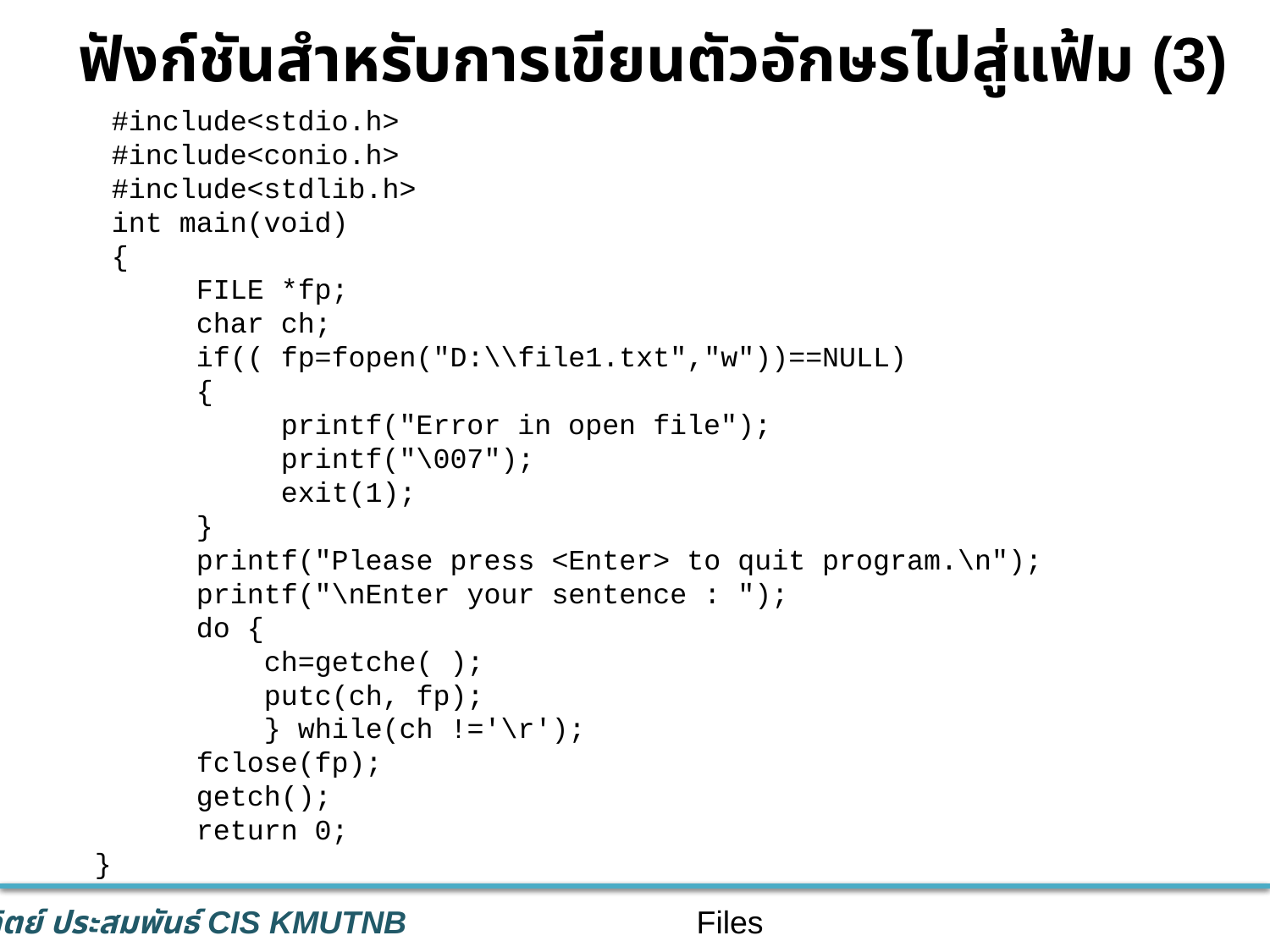

# ฟังก์ชันสำหรับการเขียนตัวอักษรไปสู่แฟ้ม (3)
  #include<stdio.h>
  #include<conio.h>
  #include<stdlib.h>
  int main(void)
  {
       FILE *fp;
       char ch;
       if(( fp=fopen("D:\\file1.txt","w"))==NULL)
       {
            printf("Error in open file");
            printf("\007");
            exit(1);
       }
       printf("Please press <Enter> to quit program.\n");
       printf("\nEnter your sentence : ");
       do {
           ch=getche( );
           putc(ch, fp);
           } while(ch !='\r');
       fclose(fp);
       getch();
       return 0;
 }
Files